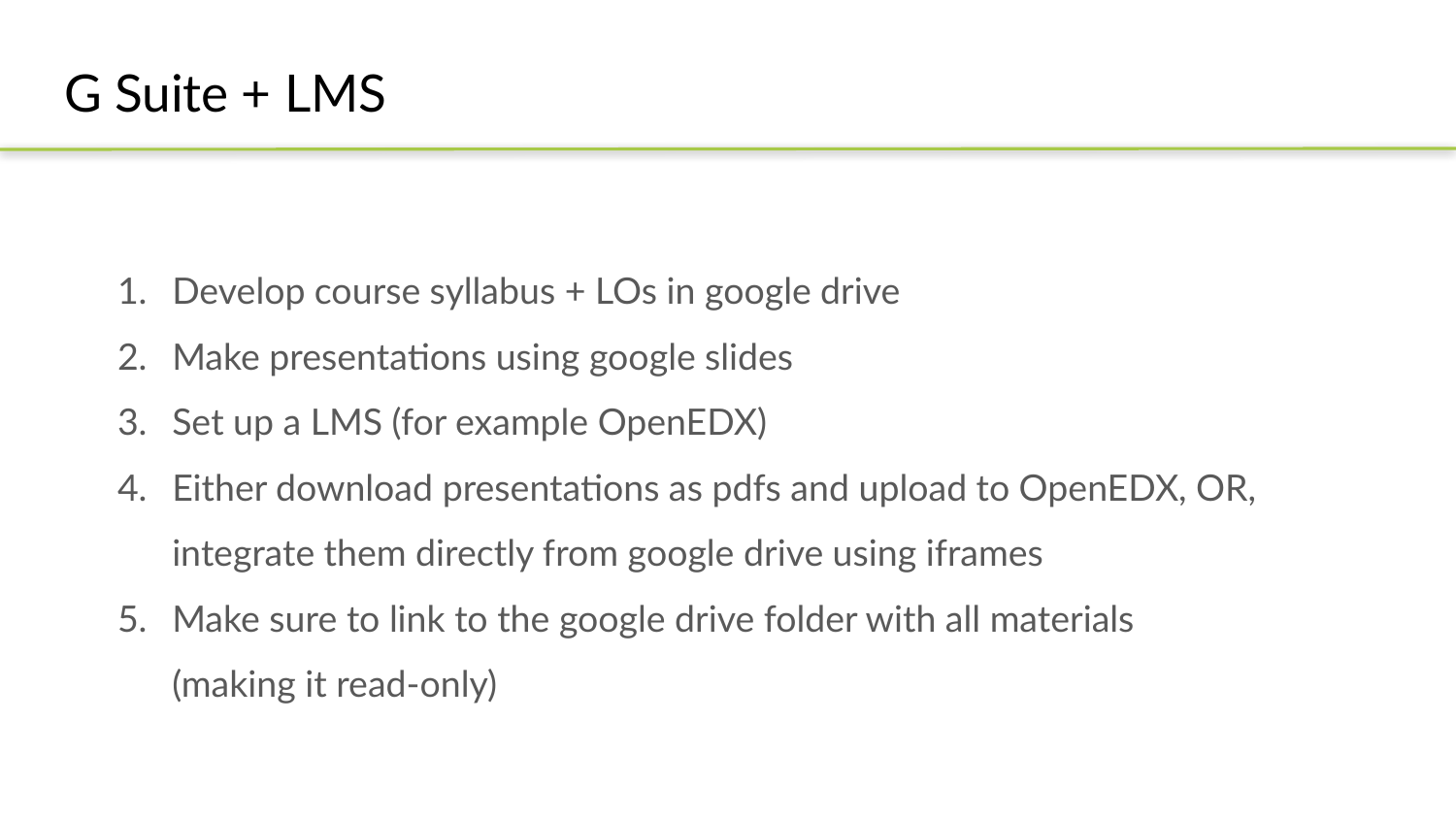

# G Suite + LMS
Develop course syllabus + LOs in google drive
Make presentations using google slides
Set up a LMS (for example OpenEDX)
Either download presentations as pdfs and upload to OpenEDX, OR, integrate them directly from google drive using iframes
Make sure to link to the google drive folder with all materials (making it read-only)